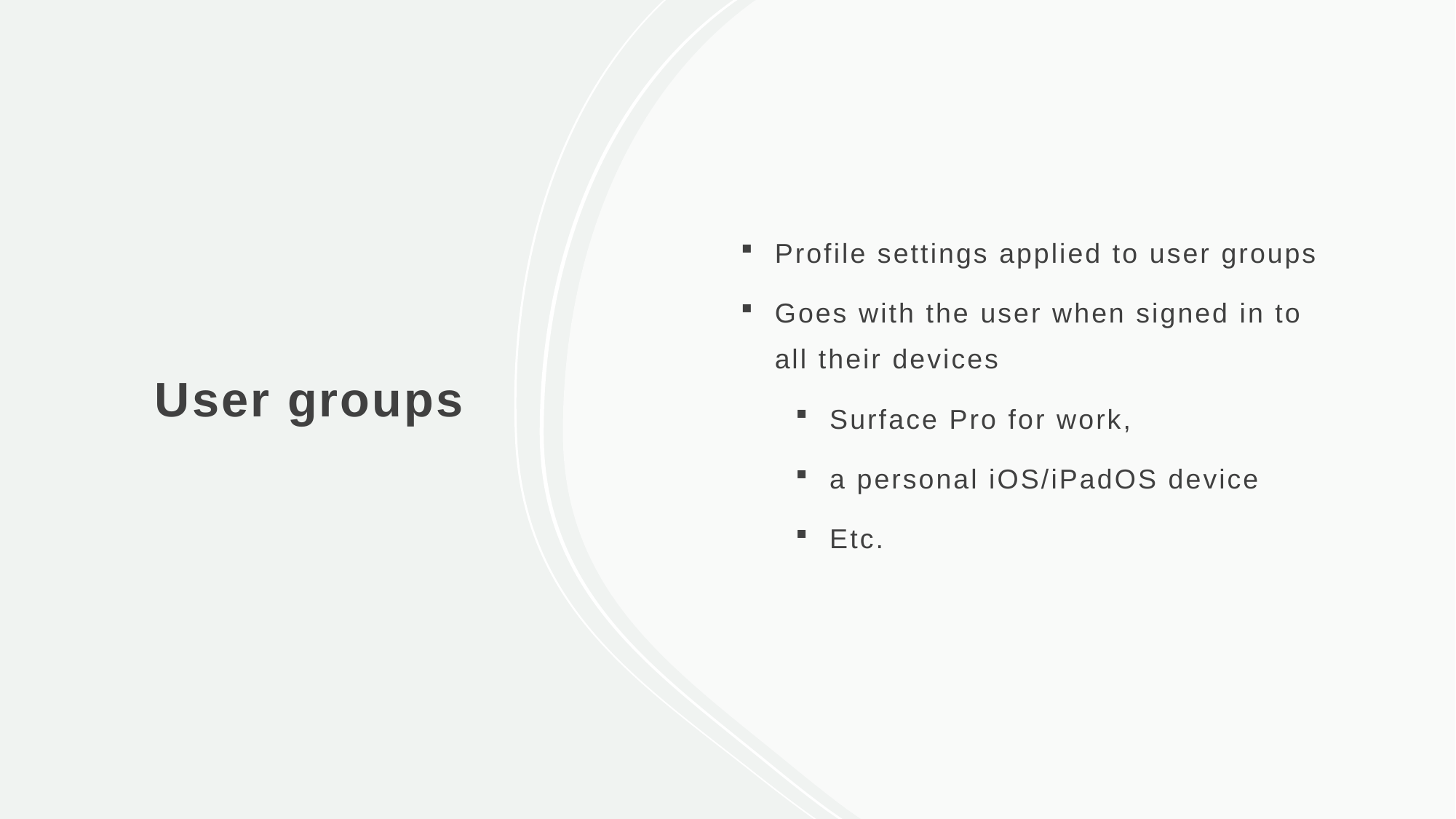

# User groups
Profile settings applied to user groups
Goes with the user when signed in to all their devices
Surface Pro for work,
a personal iOS/iPadOS device
Etc.